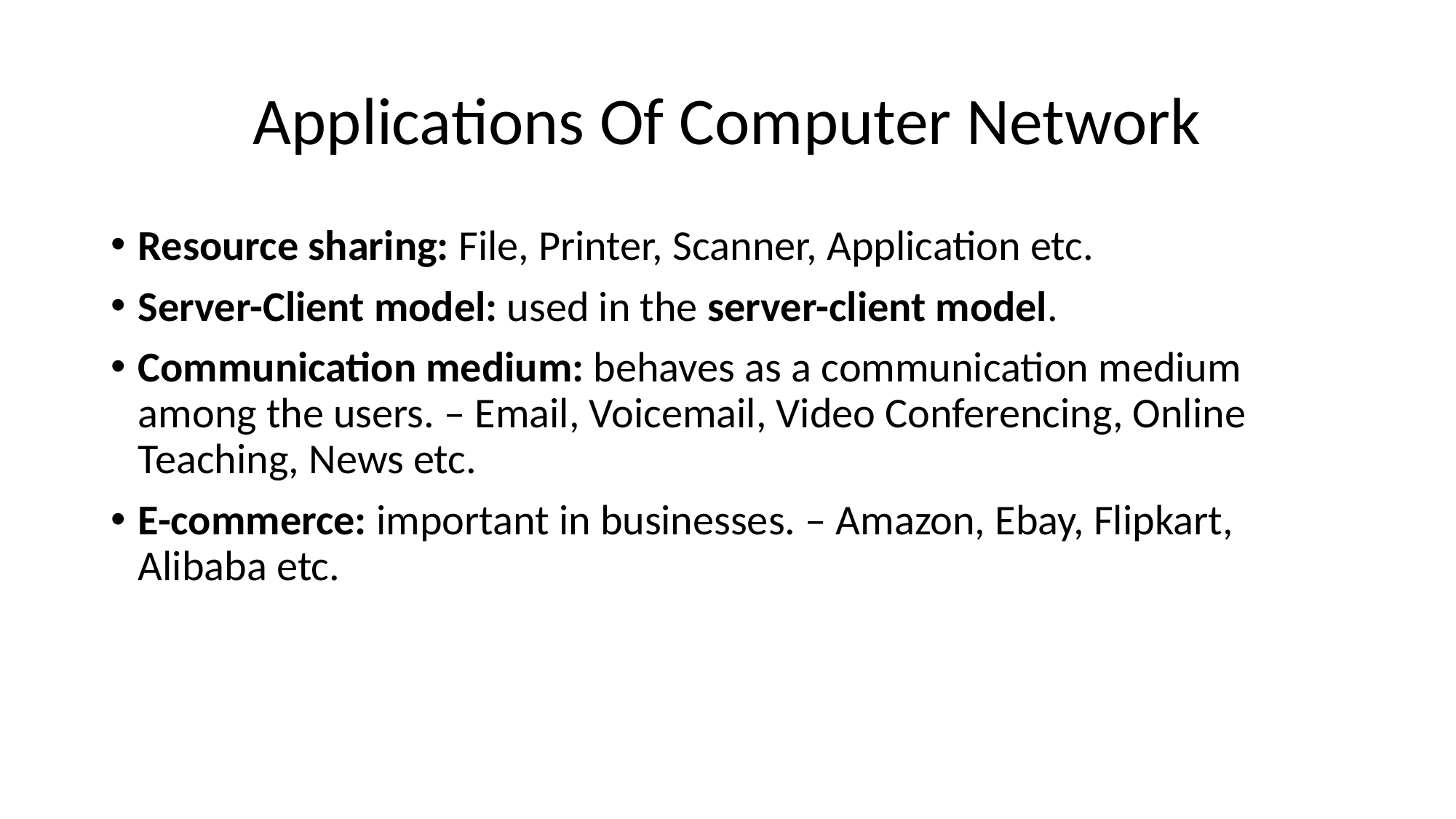

# Applications Of Computer Network
Resource sharing: File, Printer, Scanner, Application etc.
Server-Client model: used in the server-client model.
Communication medium: behaves as a communication medium among the users. – Email, Voicemail, Video Conferencing, Online Teaching, News etc.
E-commerce: important in businesses. – Amazon, Ebay, Flipkart, Alibaba etc.